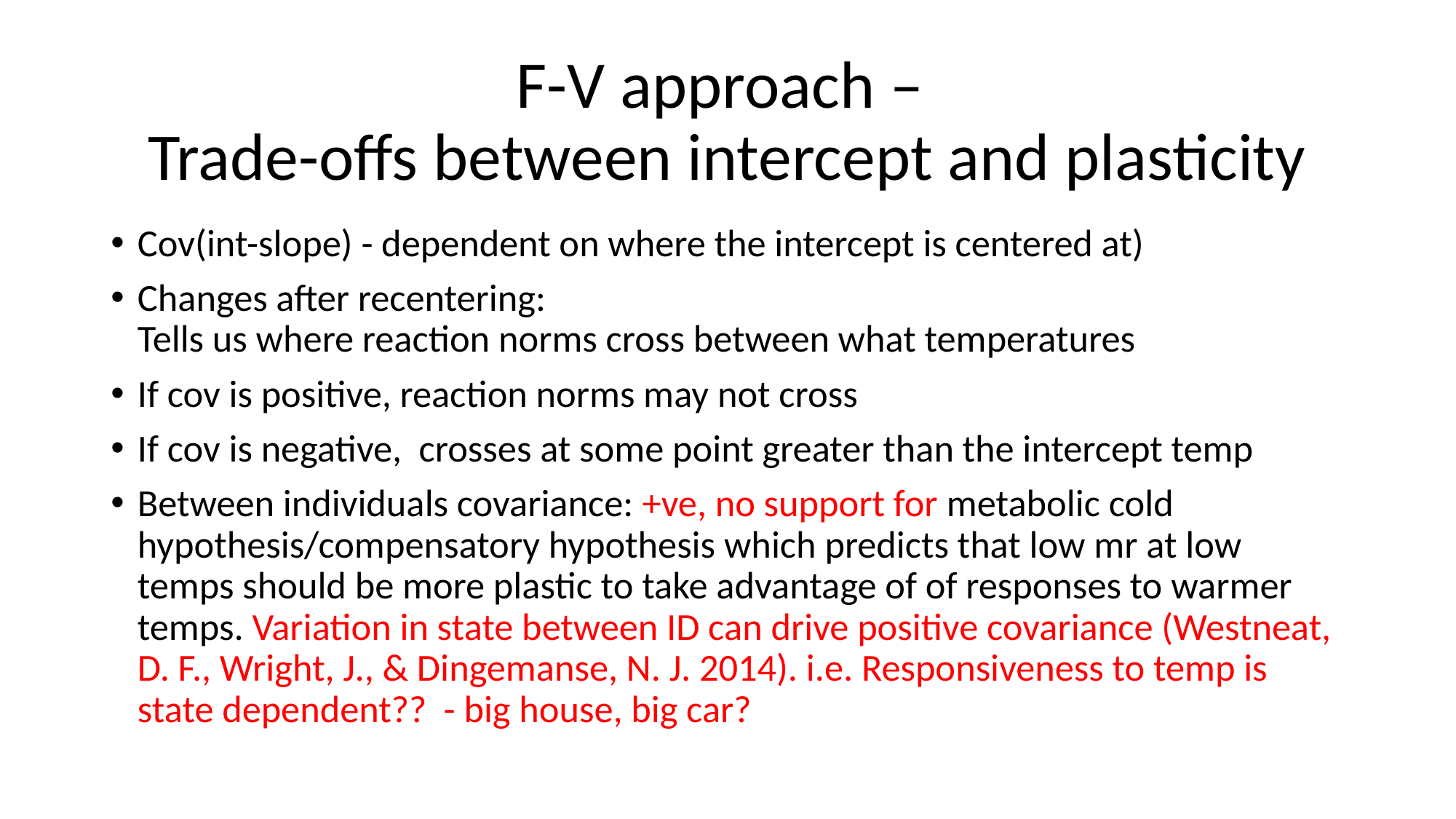

# F-V approach – Trade-offs between intercept and plasticity
Cov(int-slope) - dependent on where the intercept is centered at)
Changes after recentering:
Tells us where reaction norms cross between what temperatures
If cov is positive, reaction norms may not cross
If cov is negative,  crosses at some point greater than the intercept temp
Between individuals covariance: +ve, no support for metabolic cold hypothesis/compensatory hypothesis which predicts that low mr at low temps should be more plastic to take advantage of of responses to warmer temps. Variation in state between ID can drive positive covariance (Westneat, D. F., Wright, J., & Dingemanse, N. J. 2014). i.e. Responsiveness to temp is state dependent??  - big house, big car?